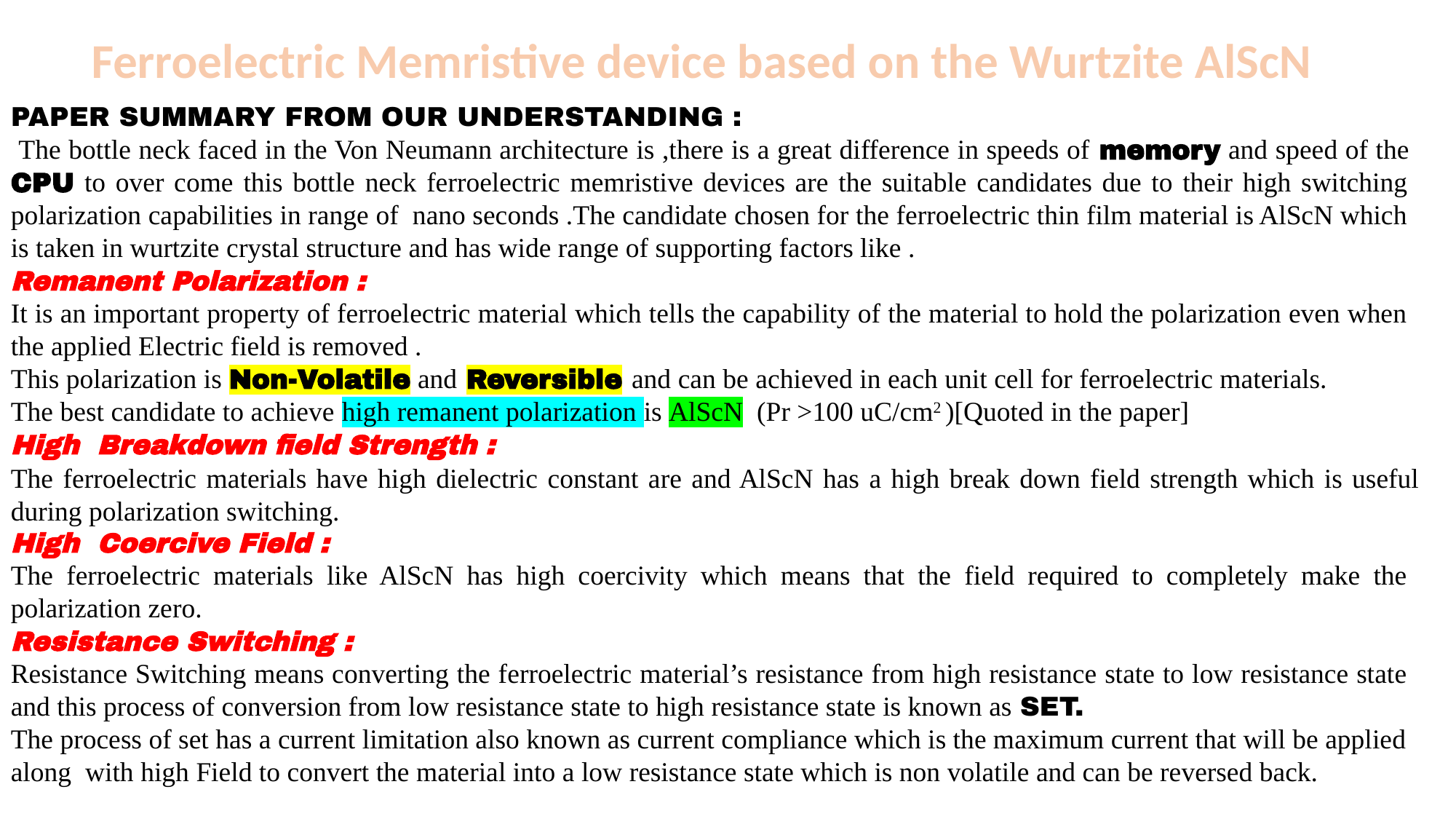

Ferroelectric Memristive device based on the Wurtzite AlScN
PAPER SUMMARY FROM OUR UNDERSTANDING :
 The bottle neck faced in the Von Neumann architecture is ,there is a great difference in speeds of memory and speed of the CPU to over come this bottle neck ferroelectric memristive devices are the suitable candidates due to their high switching polarization capabilities in range of  nano seconds .The candidate chosen for the ferroelectric thin film material is AlScN which is taken in wurtzite crystal structure and has wide range of supporting factors like .
Remanent Polarization :
It is an important property of ferroelectric material which tells the capability of the material to hold the polarization even when the applied Electric field is removed .
This polarization is Non-Volatile and Reversible and can be achieved in each unit cell for ferroelectric materials.
The best candidate to achieve high remanent polarization is AlScN  (Pr >100 uC/cm2 )[Quoted in the paper]
High  Breakdown field Strength :

High  Coercive Field :
The ferroelectric materials like AlScN has high coercivity which means that the field required to completely make the polarization zero.
Resistance Switching :
Resistance Switching means converting the ferroelectric material’s resistance from high resistance state to low resistance state and this process of conversion from low resistance state to high resistance state is known as SET.
The process of set has a current limitation also known as current compliance which is the maximum current that will be applied
along  with high Field to convert the material into a low resistance state which is non volatile and can be reversed back.
The ferroelectric materials have high dielectric constant are and AlScN has a high break down field strength which is useful during polarization switching.